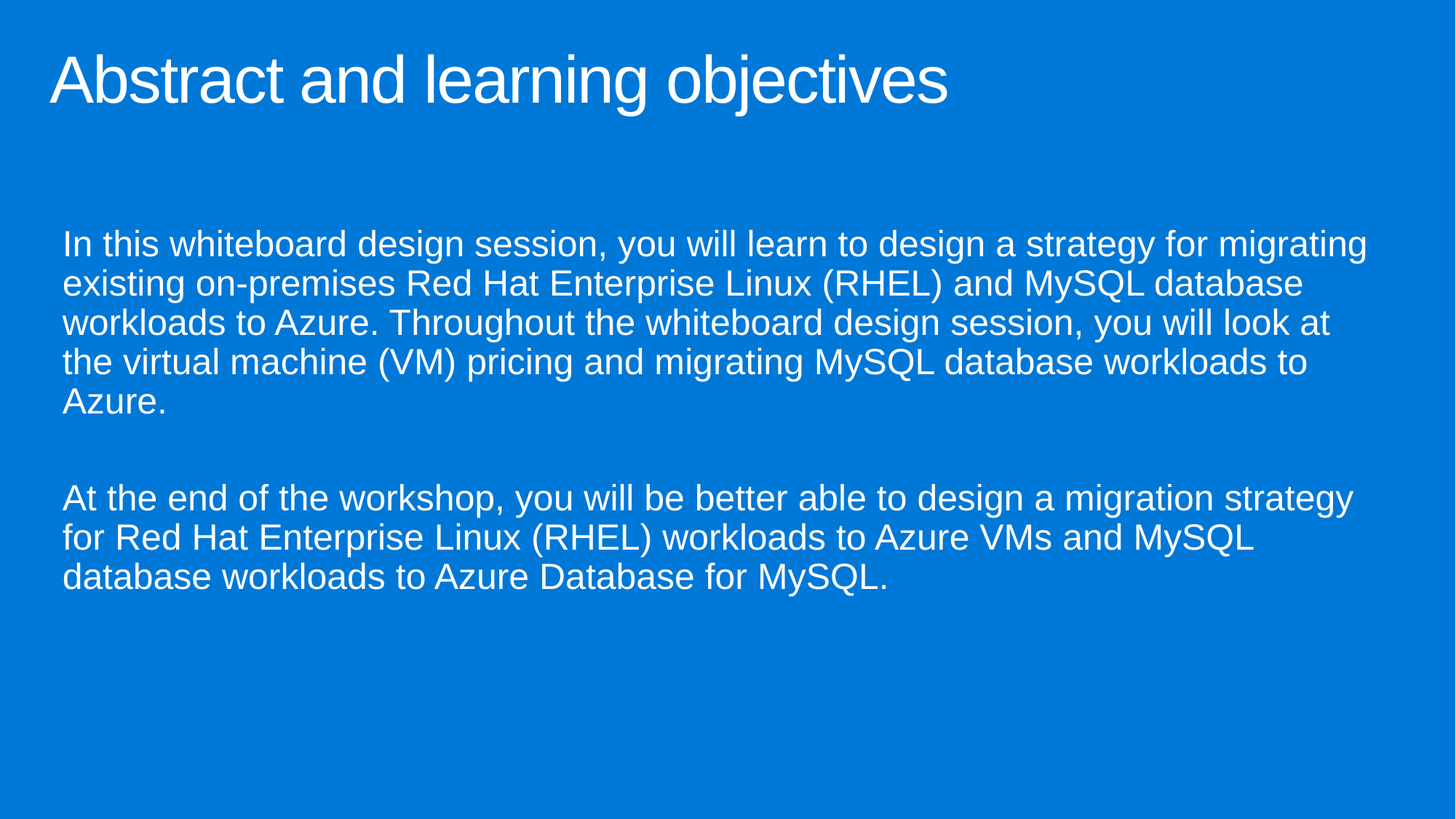

# Abstract and learning objectives
In this whiteboard design session, you will learn to design a strategy for migrating existing on-premises Red Hat Enterprise Linux (RHEL) and MySQL database workloads to Azure. Throughout the whiteboard design session, you will look at the virtual machine (VM) pricing and migrating MySQL database workloads to Azure.

At the end of the workshop, you will be better able to design a migration strategy for Red Hat Enterprise Linux (RHEL) workloads to Azure VMs and MySQL database workloads to Azure Database for MySQL.